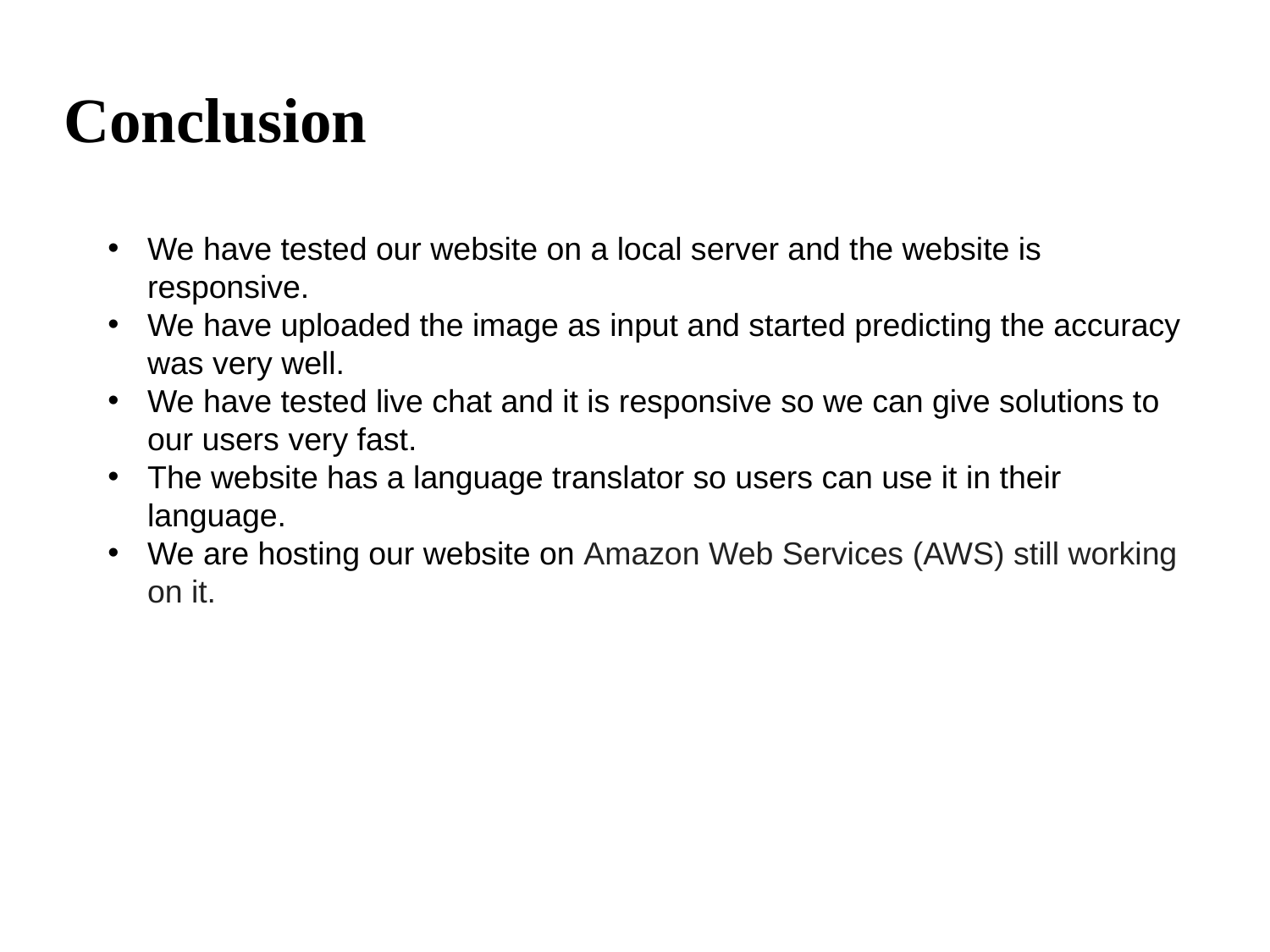

# Conclusion
We have tested our website on a local server and the website is responsive.
We have uploaded the image as input and started predicting the accuracy was very well.
We have tested live chat and it is responsive so we can give solutions to our users very fast.
The website has a language translator so users can use it in their language.
We are hosting our website on Amazon Web Services (AWS) still working on it.